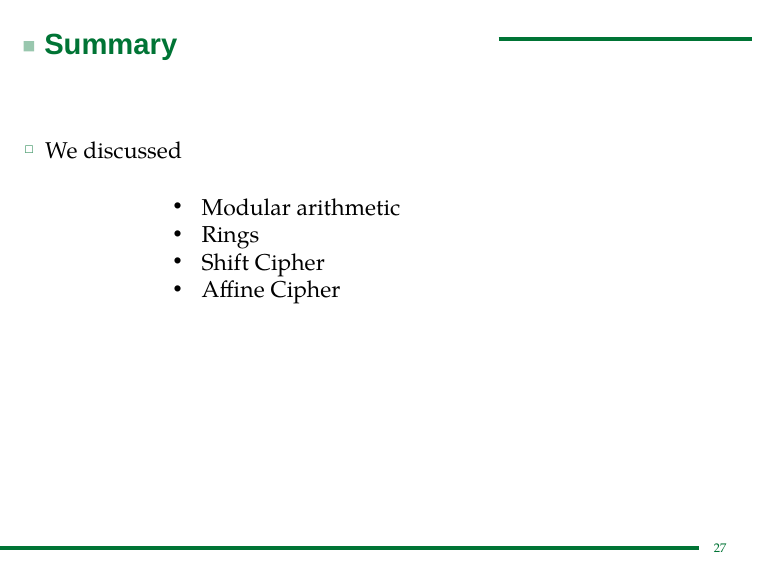

# Summary

We discussed

Modular arithmetic
Rings
Shift Cipher
Affine Cipher

27